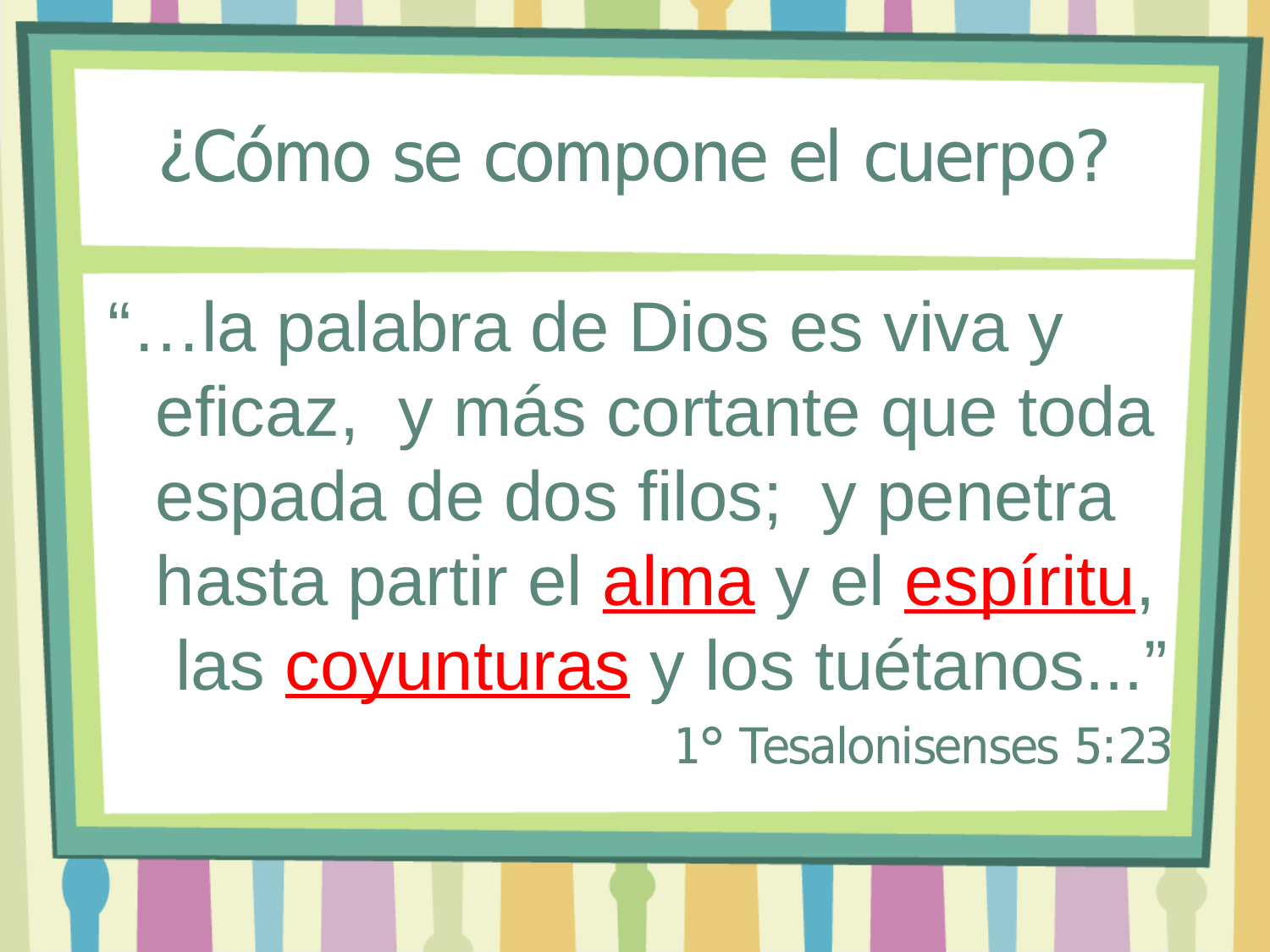

# ¿Cómo se compone el cuerpo?
“…la palabra de Dios es viva y eficaz,  y más cortante que toda espada de dos filos;  y penetra hasta partir el alma y el espíritu,  las coyunturas y los tuétanos...”
1° Tesalonisenses 5:23